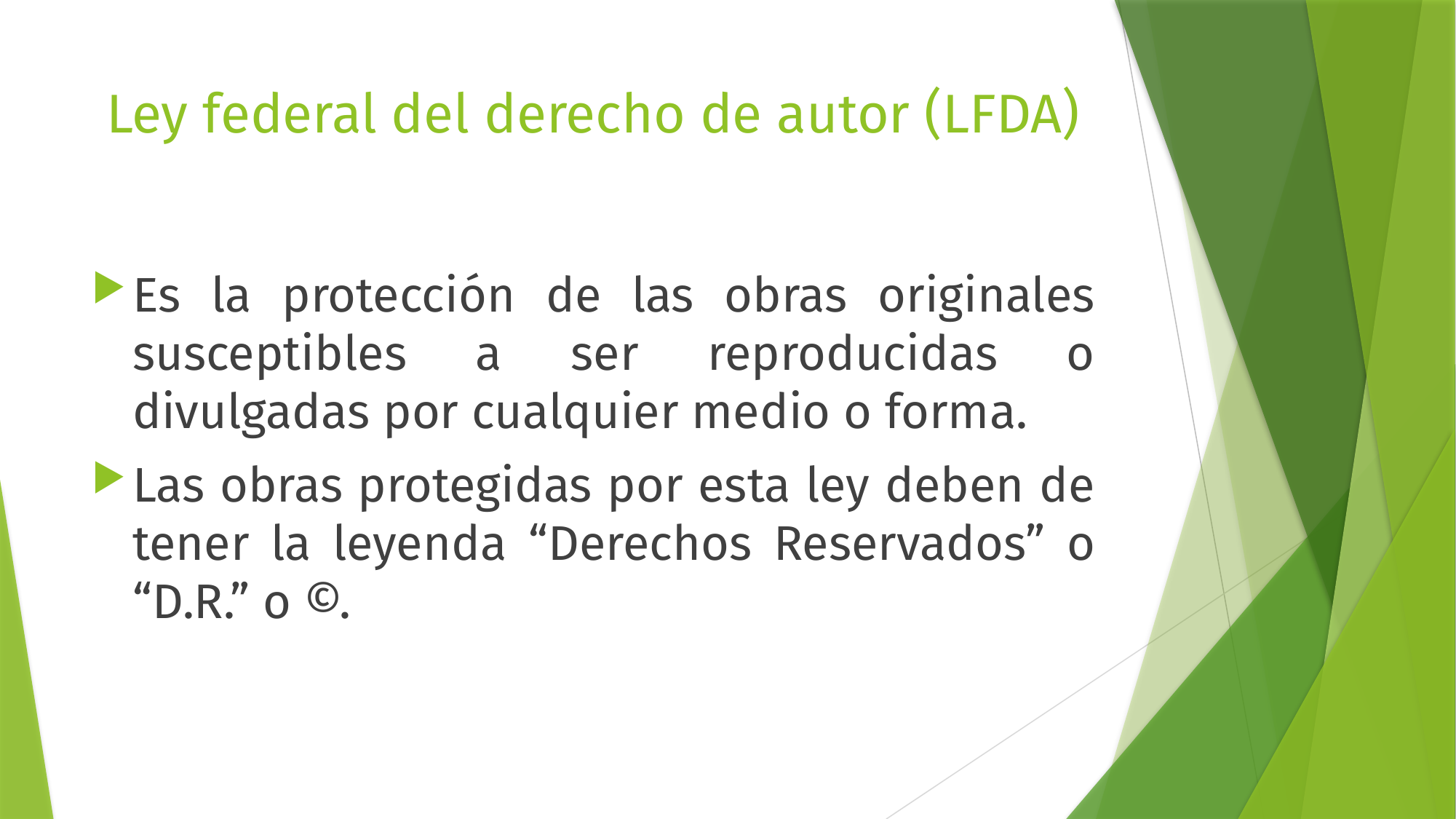

# Ley federal del derecho de autor (LFDA)
Es la protección de las obras originales susceptibles a ser reproducidas o divulgadas por cualquier medio o forma.
Las obras protegidas por esta ley deben de tener la leyenda “Derechos Reservados” o “D.R.” o ©.